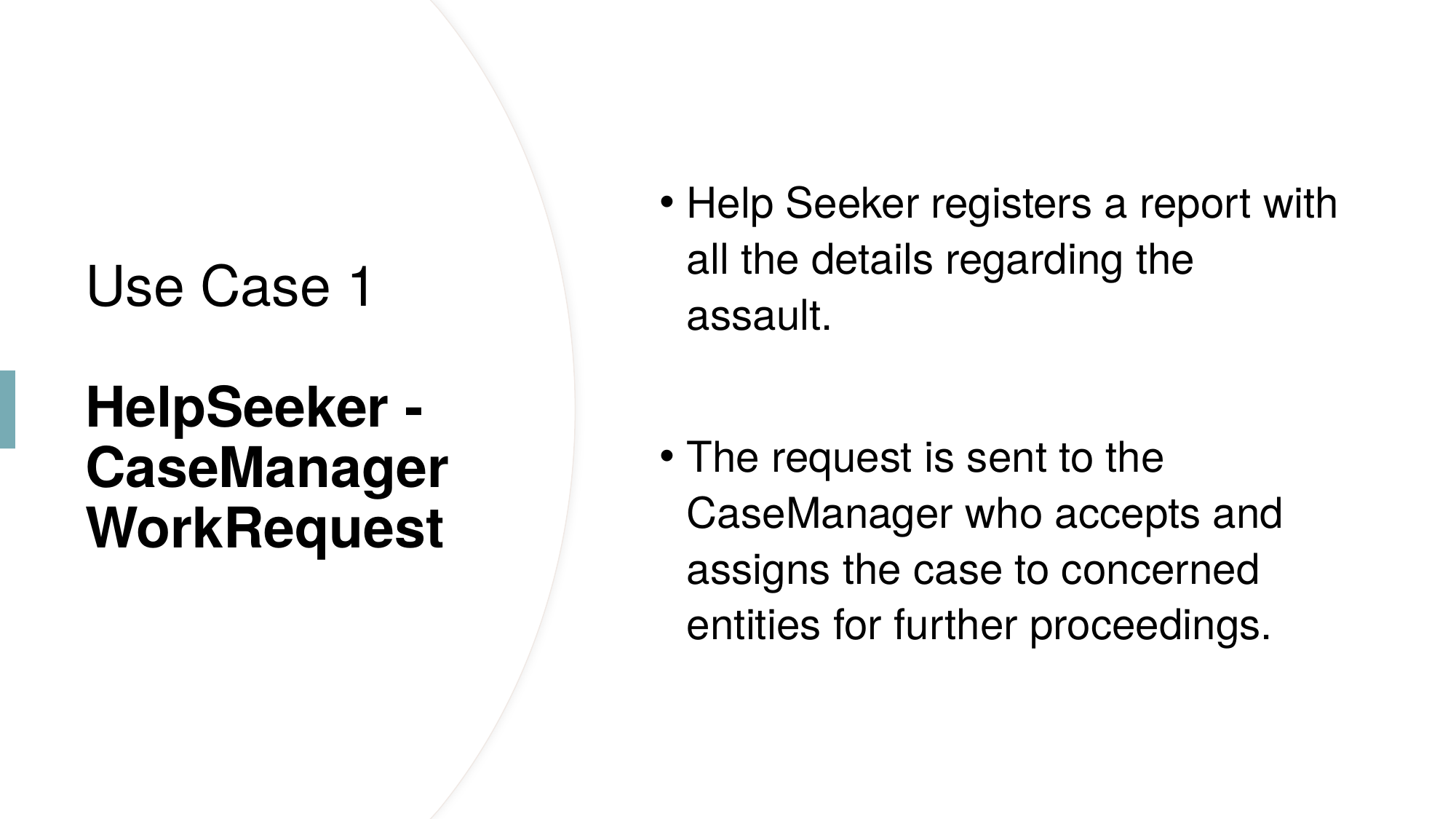

Help Seeker registers a report with all the details regarding the assault.

The request is sent to the CaseManager who accepts and assigns the case to concerned entities for further proceedings.
# Use Case 1 HelpSeeker - CaseManager WorkRequest